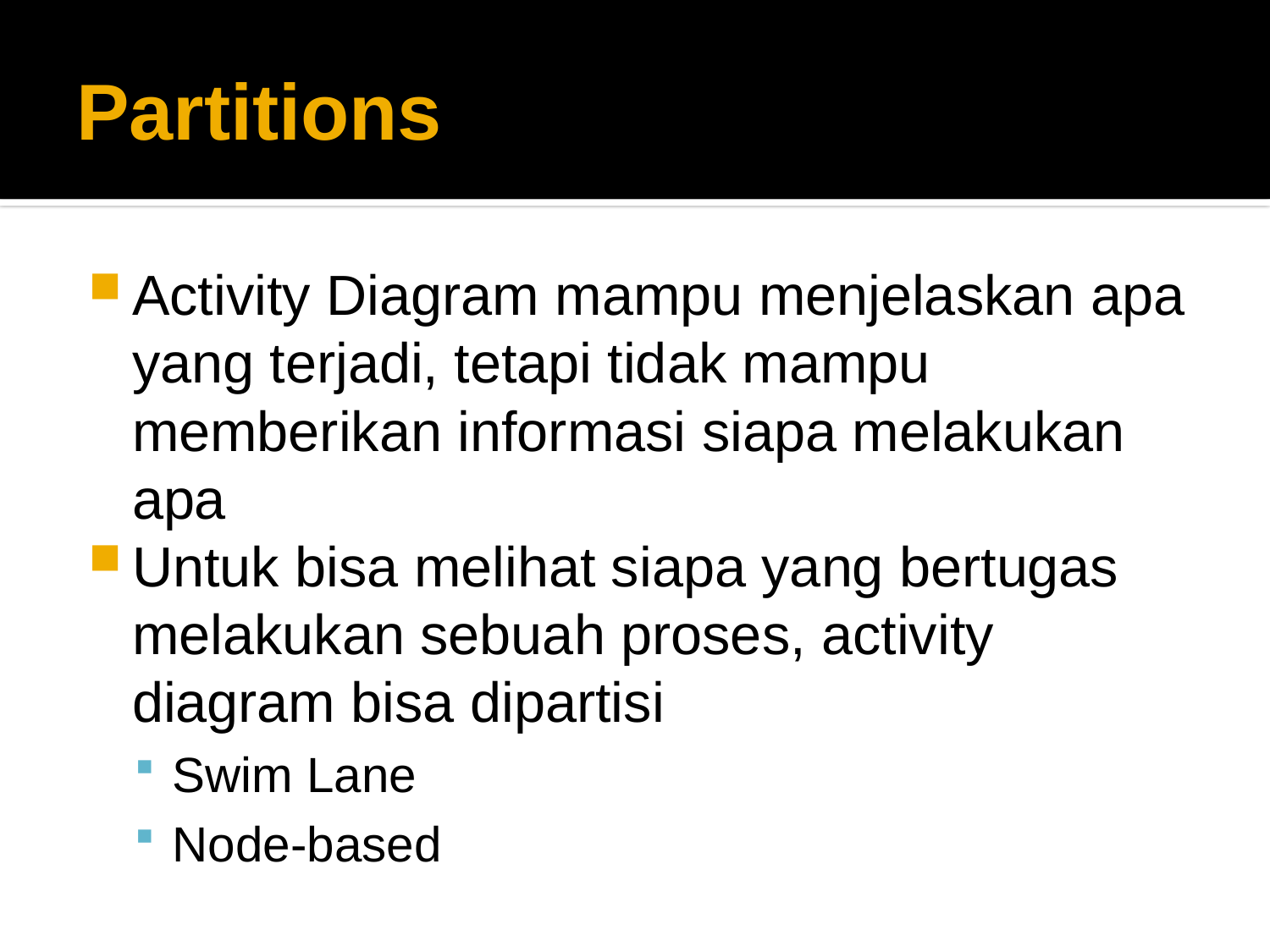

# Partitions
Activity Diagram mampu menjelaskan apa yang terjadi, tetapi tidak mampu memberikan informasi siapa melakukan apa
Untuk bisa melihat siapa yang bertugas melakukan sebuah proses, activity diagram bisa dipartisi
Swim Lane
Node-based